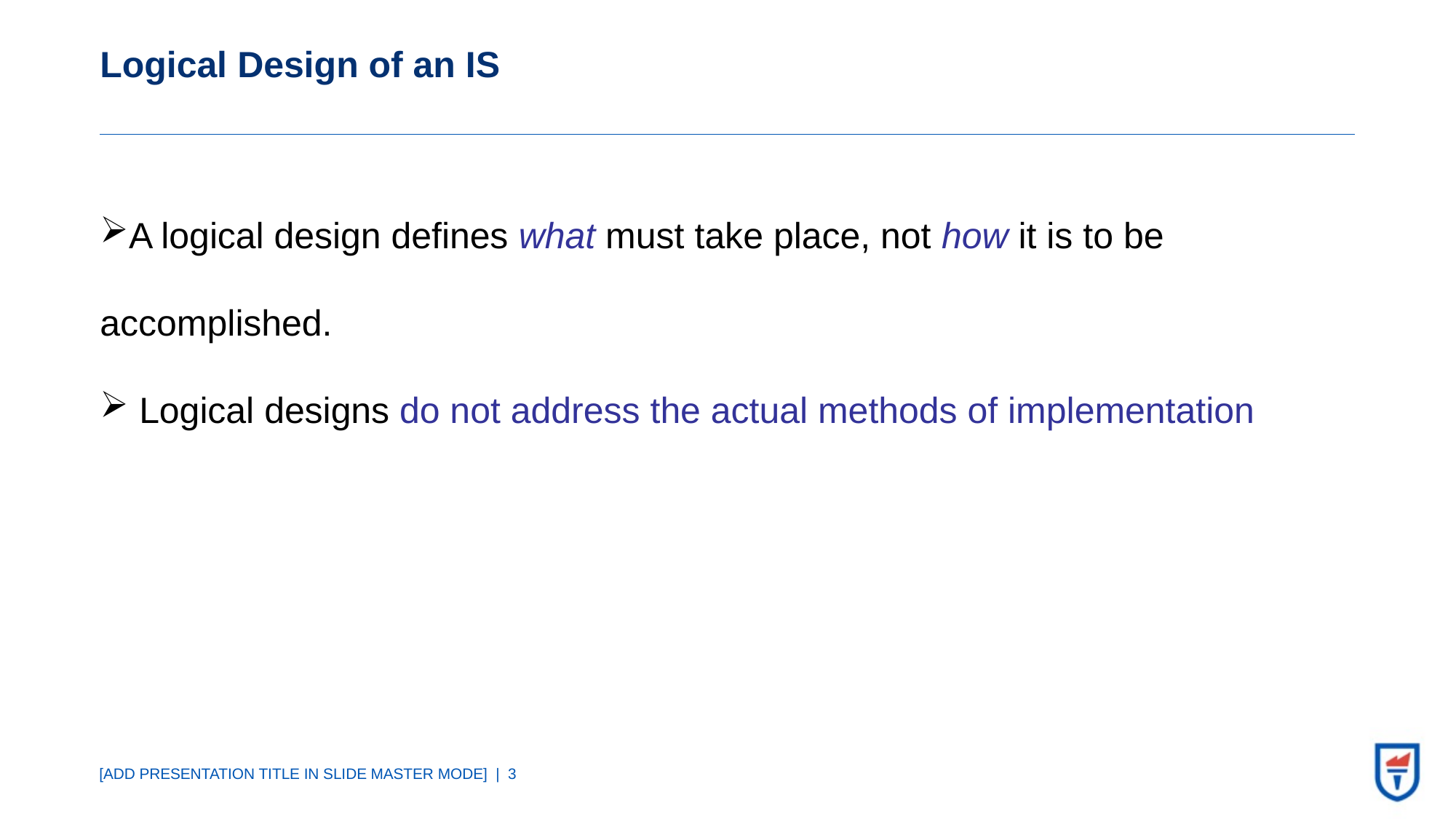

# Logical Design of an IS
A logical design defines what must take place, not how it is to be accomplished.
 Logical designs do not address the actual methods of implementation